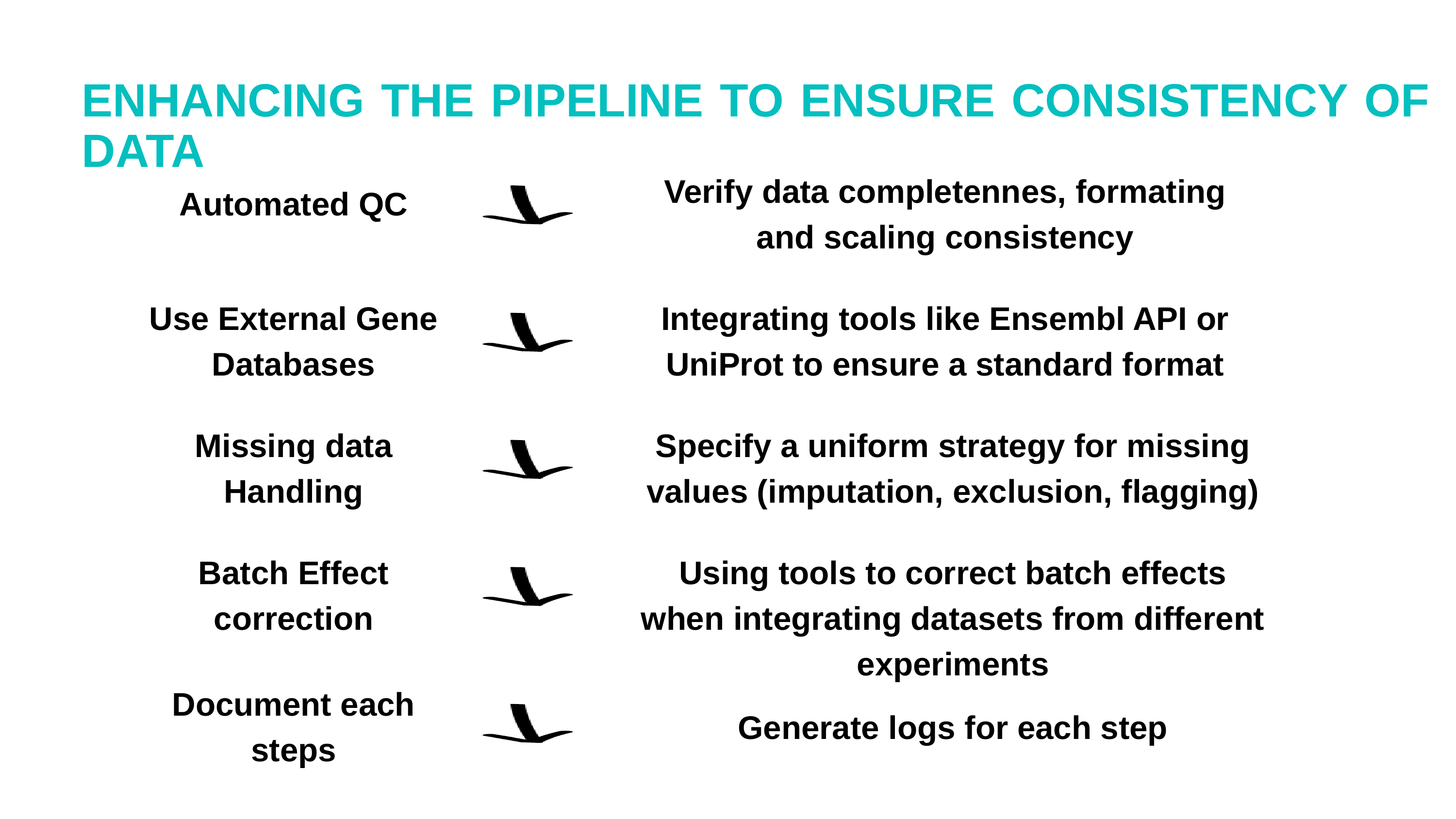

ENHANCING THE PIPELINE TO ENSURE CONSISTENCY OF DATA

Verify data completennes, formating and scaling consistency
Automated QC

Use External Gene Databases
Integrating tools like Ensembl API or UniProt to ensure a standard format

Missing data Handling
Specify a uniform strategy for missing values (imputation, exclusion, flagging)

Batch Effect correction
Using tools to correct batch effects when integrating datasets from different experiments

Document each steps
Generate logs for each step